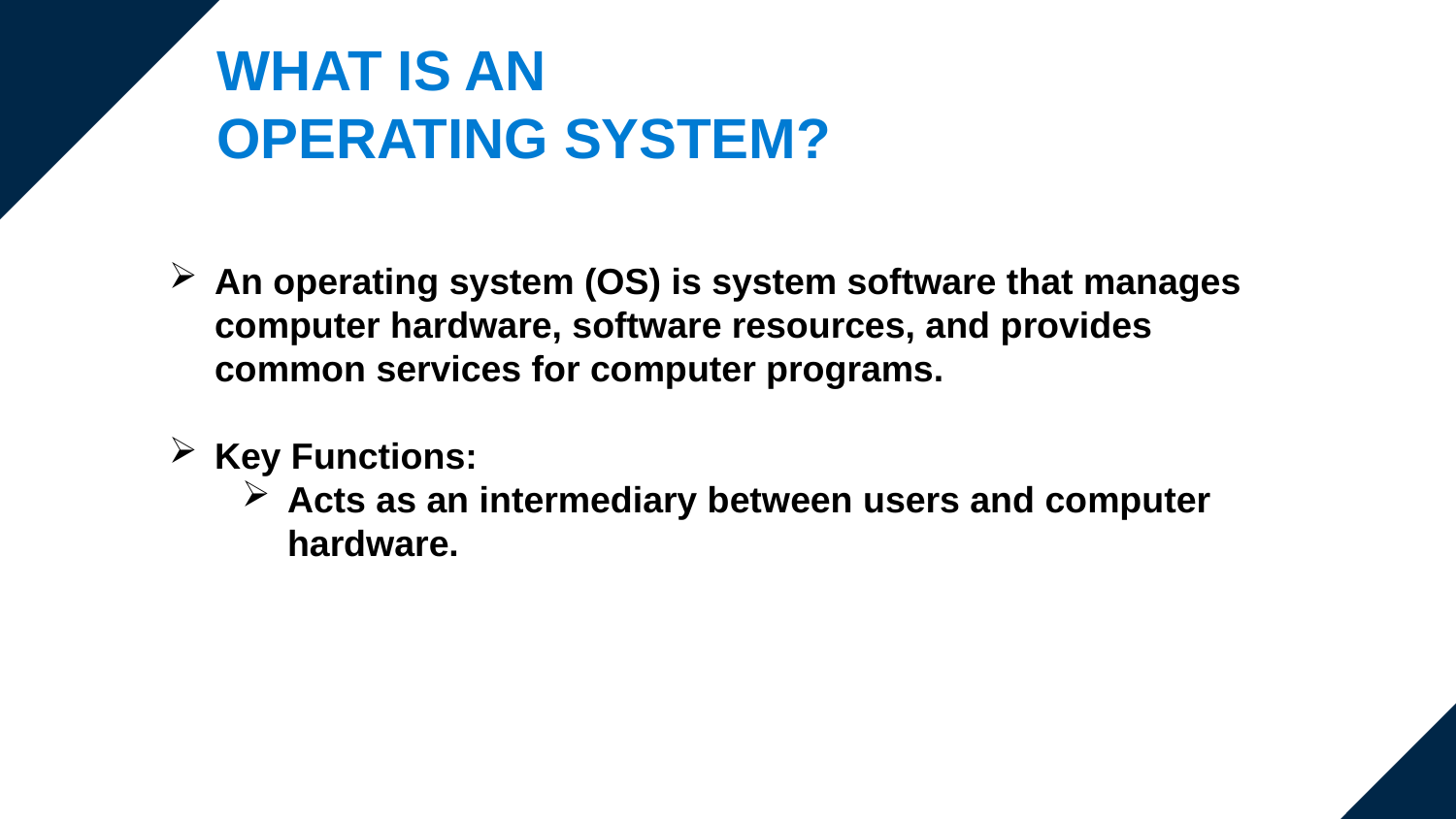

What is an
Operating System?
An operating system (OS) is system software that manages computer hardware, software resources, and provides common services for computer programs.

Key Functions:
Acts as an intermediary between users and computer hardware.